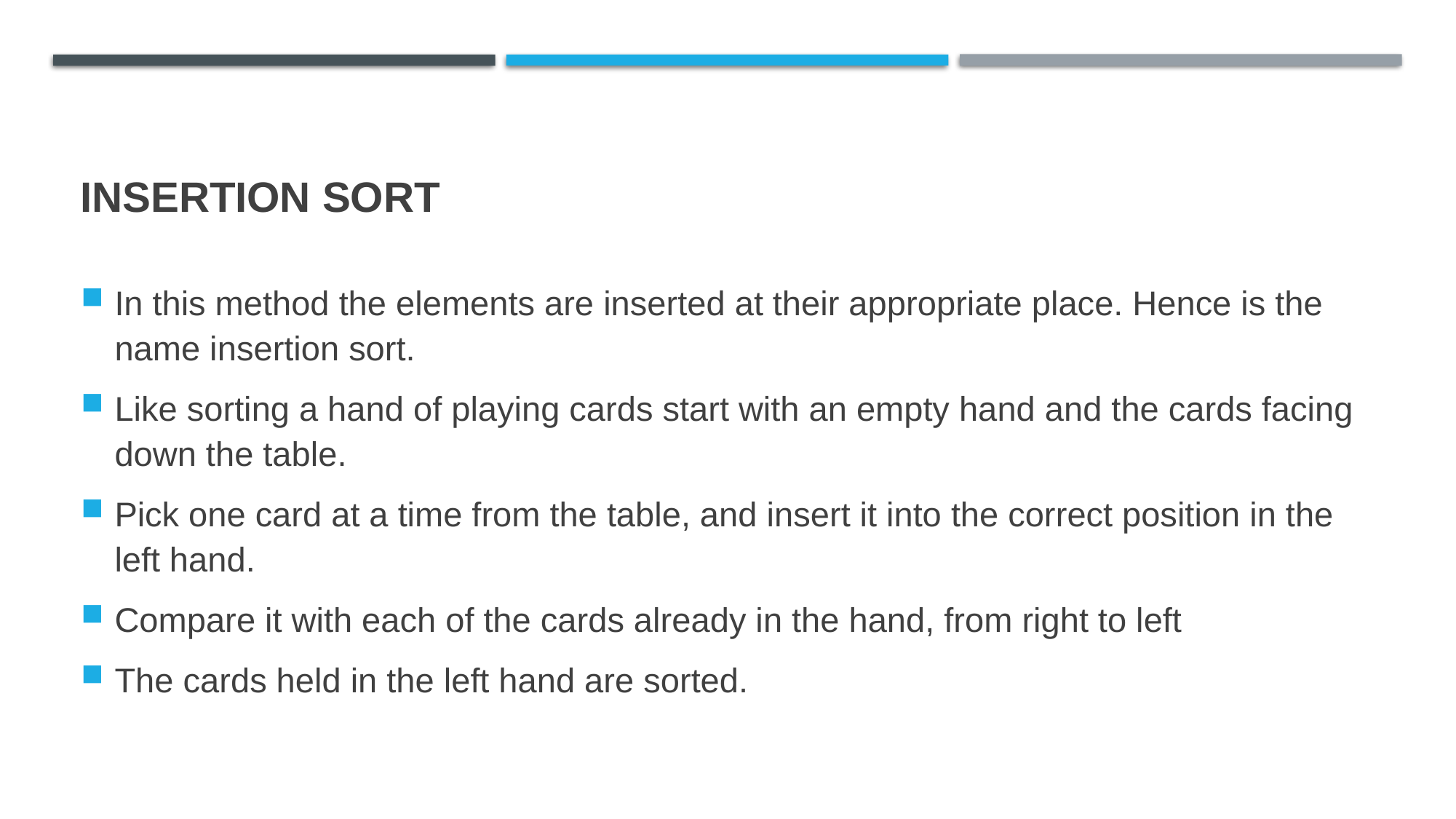

# Insertion sort
In this method the elements are inserted at their appropriate place. Hence is the name insertion sort.
Like sorting a hand of playing cards start with an empty hand and the cards facing down the table.
Pick one card at a time from the table, and insert it into the correct position in the left hand.
Compare it with each of the cards already in the hand, from right to left
The cards held in the left hand are sorted.